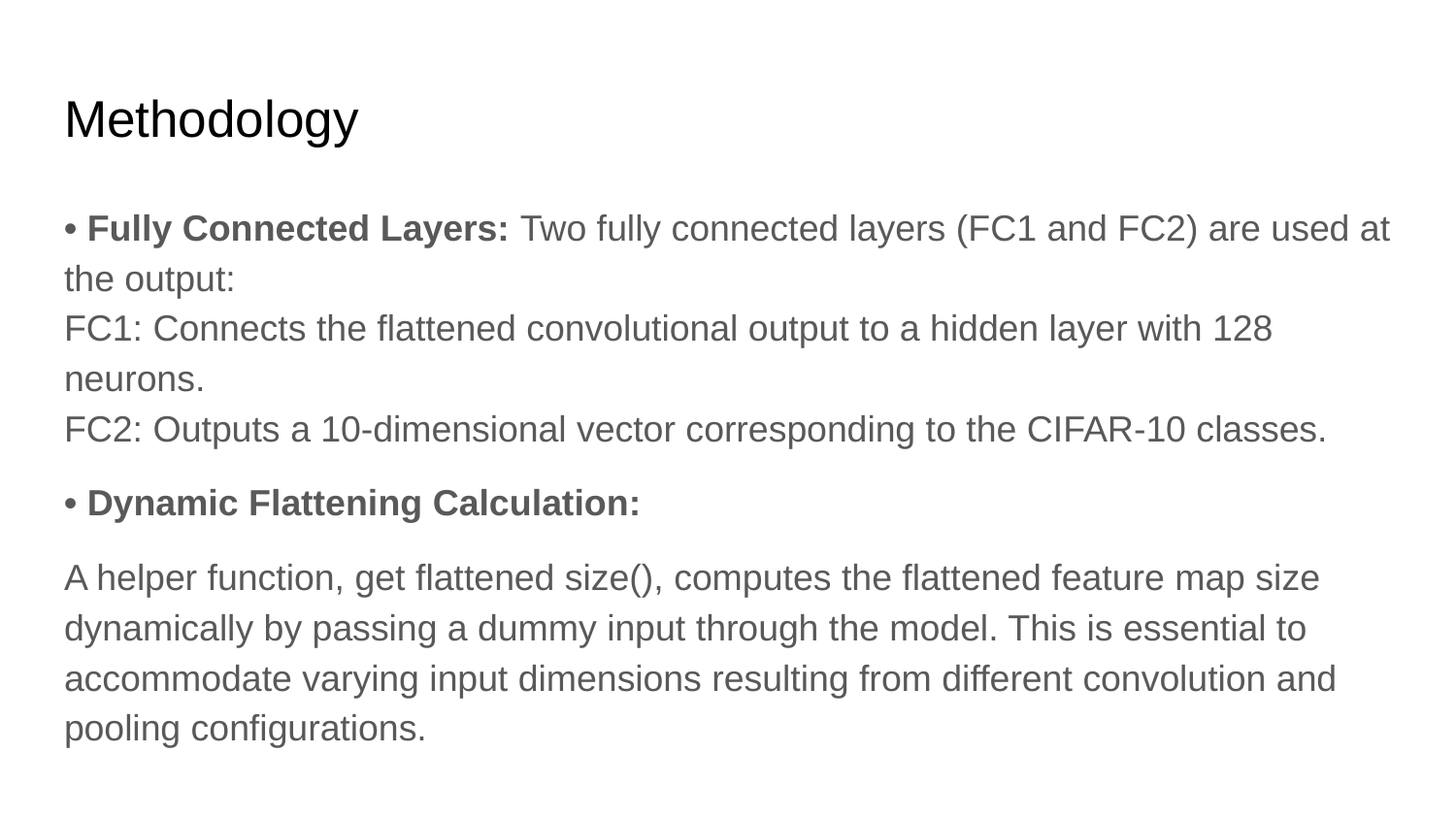

# Methodology
• Fully Connected Layers: Two fully connected layers (FC1 and FC2) are used at the output:
FC1: Connects the flattened convolutional output to a hidden layer with 128 neurons.
FC2: Outputs a 10-dimensional vector corresponding to the CIFAR-10 classes.
• Dynamic Flattening Calculation:
A helper function, get flattened size(), computes the flattened feature map size dynamically by passing a dummy input through the model. This is essential to accommodate varying input dimensions resulting from different convolution and pooling configurations.